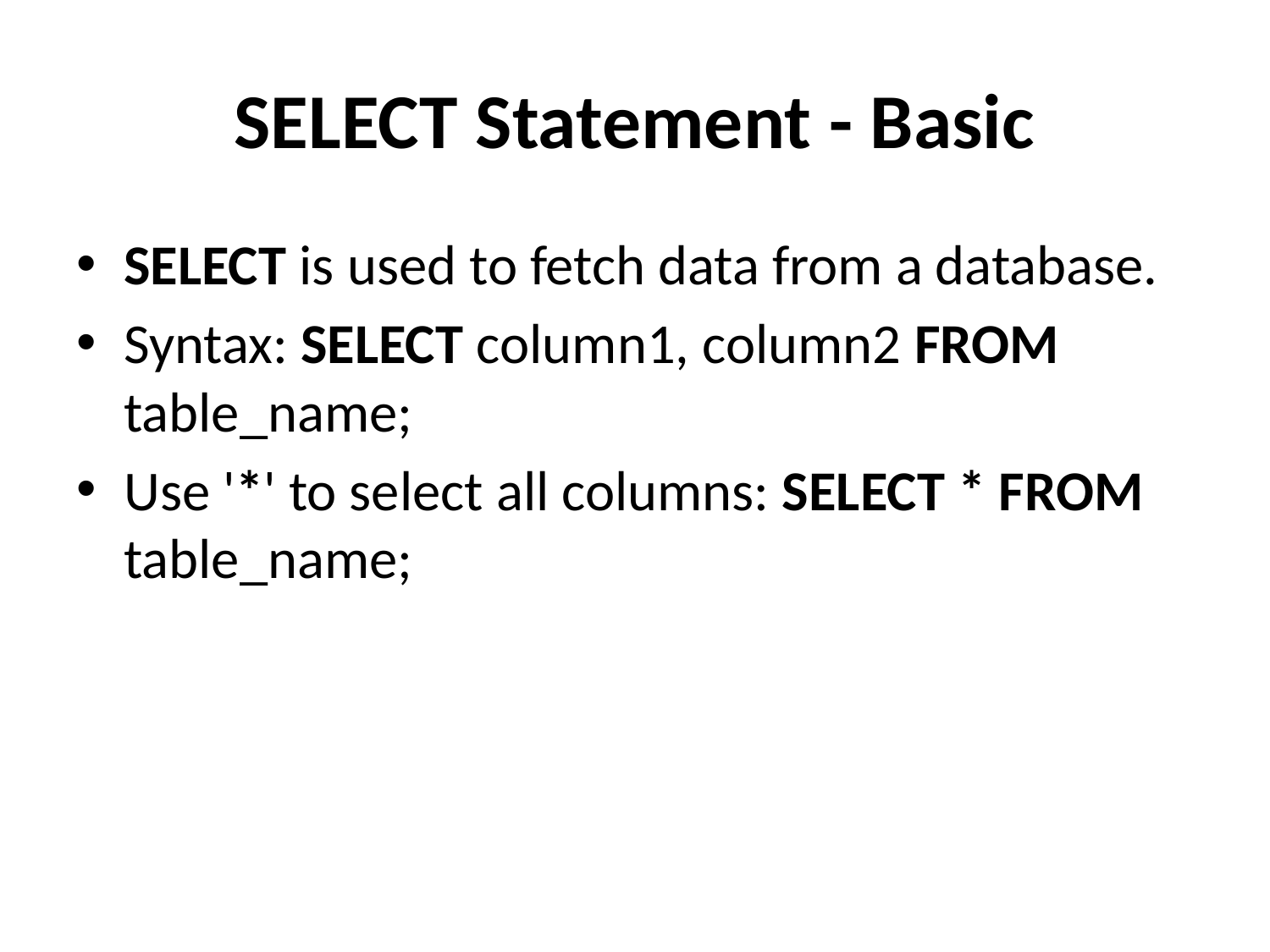

# SELECT Statement - Basic
SELECT is used to fetch data from a database.
Syntax: SELECT column1, column2 FROM table_name;
Use '*' to select all columns: SELECT * FROM table_name;